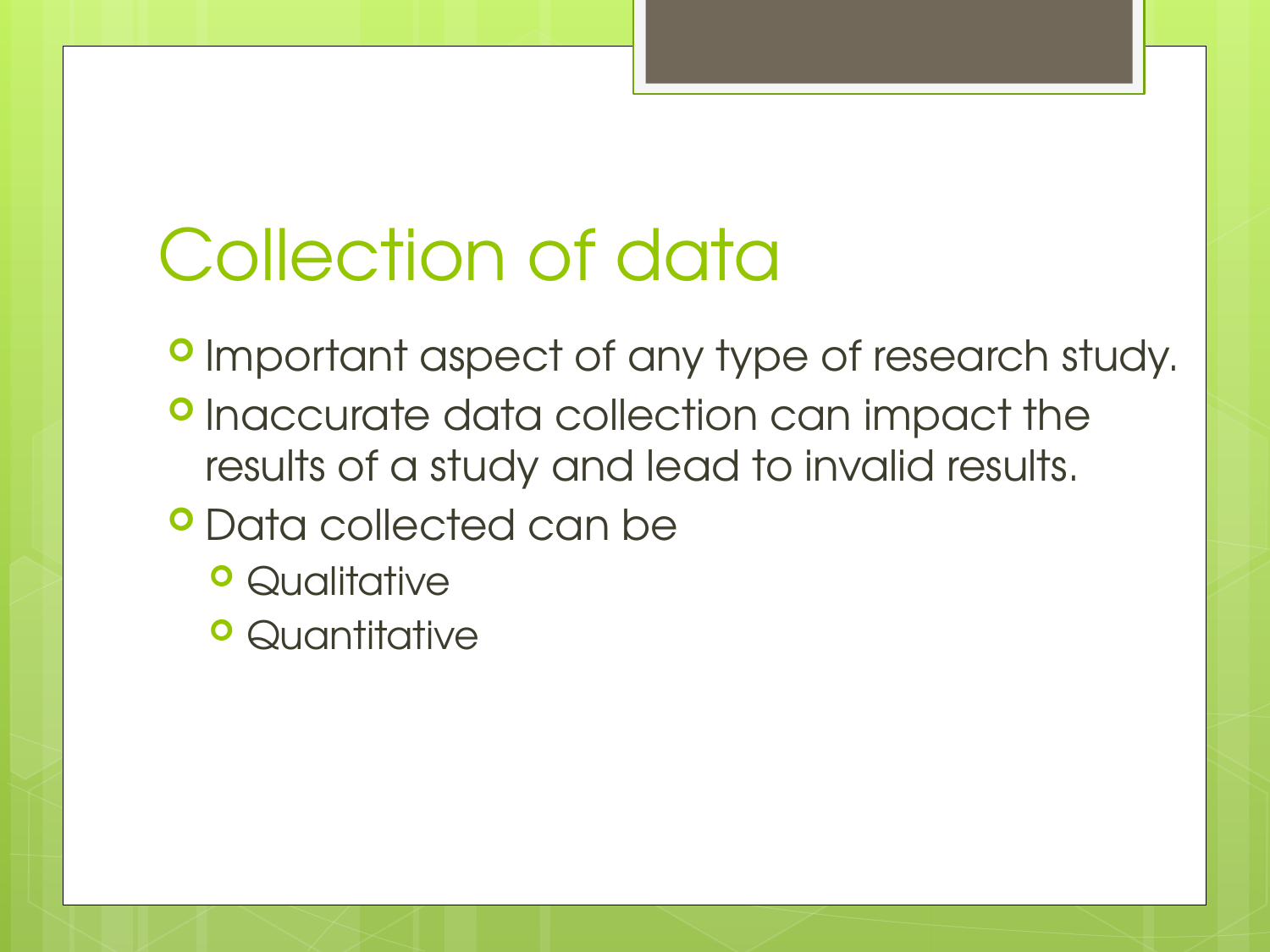

# Collection of data
Important aspect of any type of research study.
Inaccurate data collection can impact the results of a study and lead to invalid results.
Data collected can be
Qualitative
Quantitative